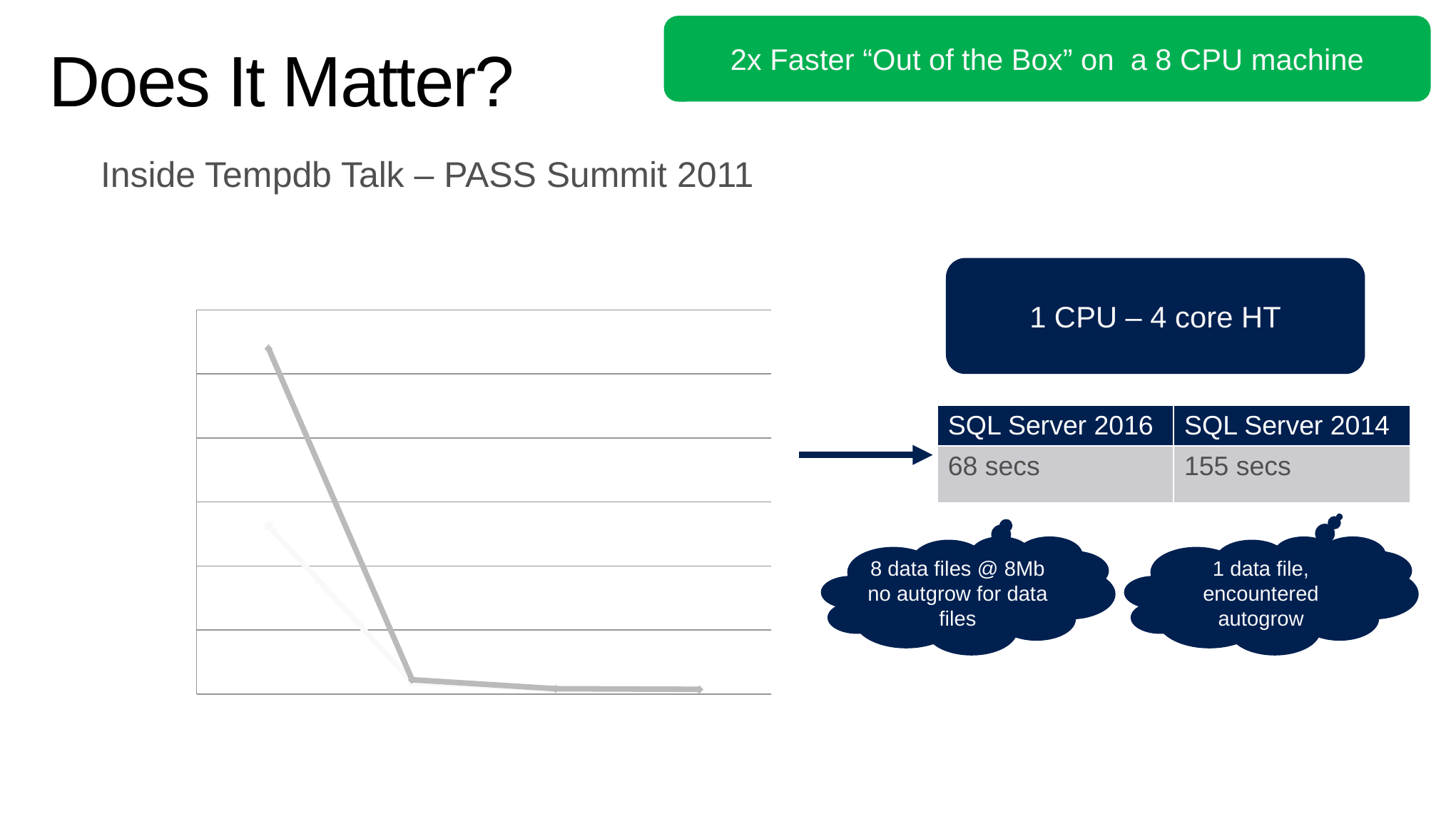

2x Faster “Out of the Box” on  a 8 CPU machine
# Does It Matter?
Inside Tempdb Talk – PASS Summit 2011

### Chart: Tempdb Performance

| Category | 1118 On | 1118 Off |
|---|---|---|
| 1 File | 525.0 | 1080.0 |
| 8 Files | 38.0 | 45.0 |
| 32 Files | 15.0 | 17.0 |
| 64 Files | 15.0 | 15.0 |
1 CPU – 4 core HT
| SQL Server 2016 | SQL Server 2014 |
| --- | --- |
| 68 secs | 155 secs |
1 data file, encountered autogrow
8 data files @ 8Mb no autgrow for data files